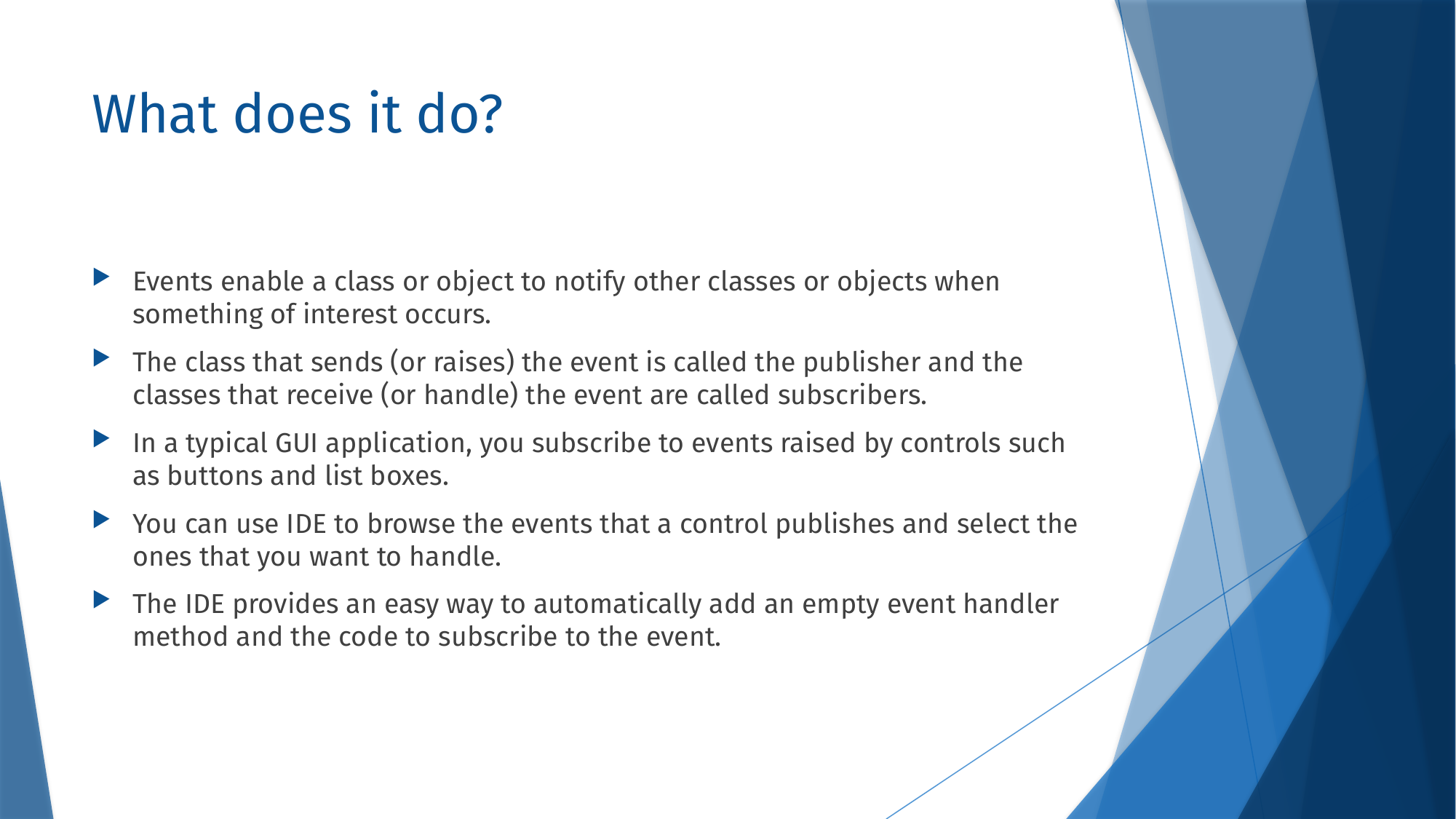

# What does it do?
Events enable a class or object to notify other classes or objects when something of interest occurs.
The class that sends (or raises) the event is called the publisher and the classes that receive (or handle) the event are called subscribers.
In a typical GUI application, you subscribe to events raised by controls such as buttons and list boxes.
You can use IDE to browse the events that a control publishes and select the ones that you want to handle.
The IDE provides an easy way to automatically add an empty event handler method and the code to subscribe to the event.